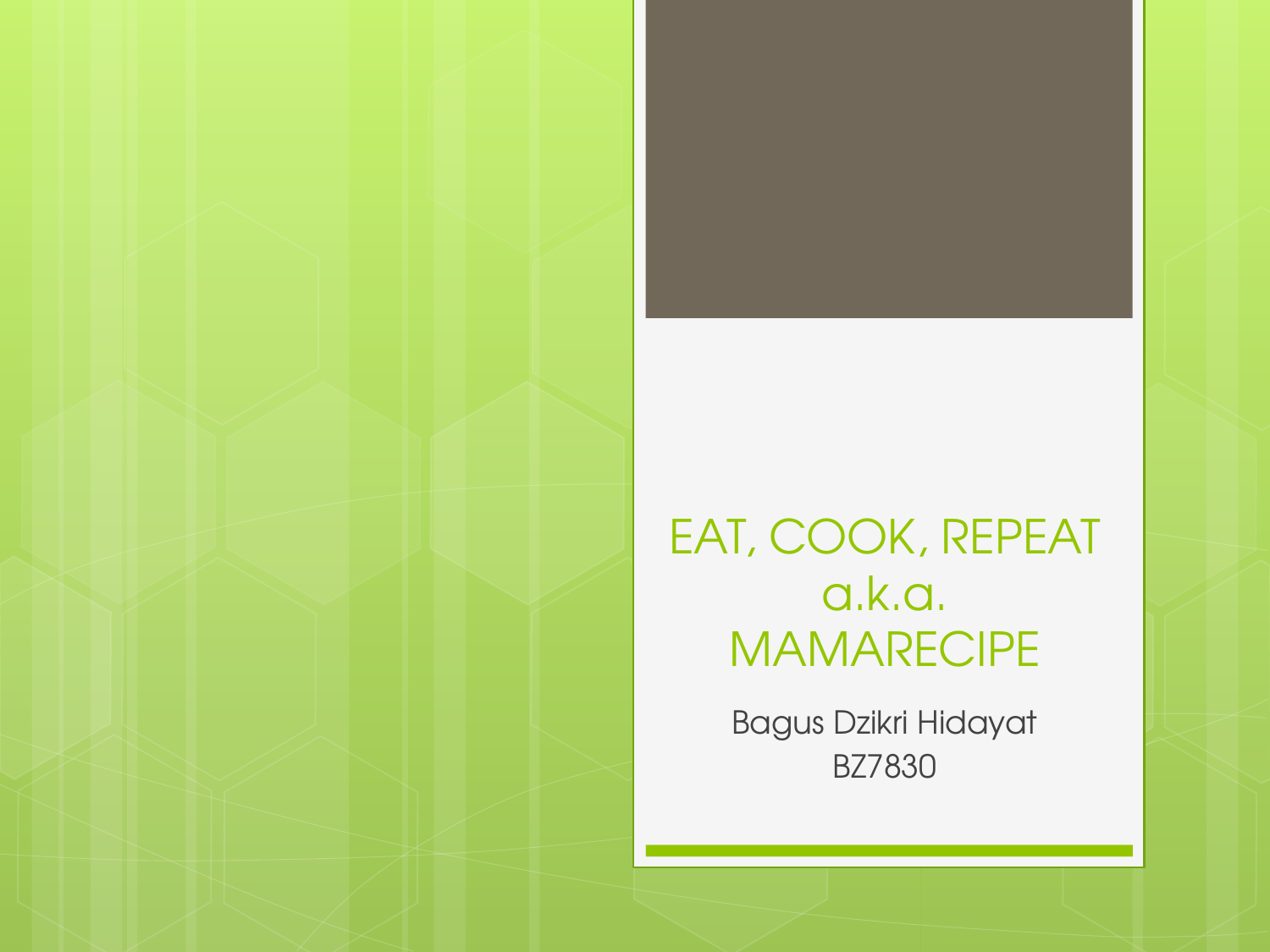

# EAT, COOK, REPEAT a.k.a. MAMARECIPE
Bagus Dzikri Hidayat
BZ7830